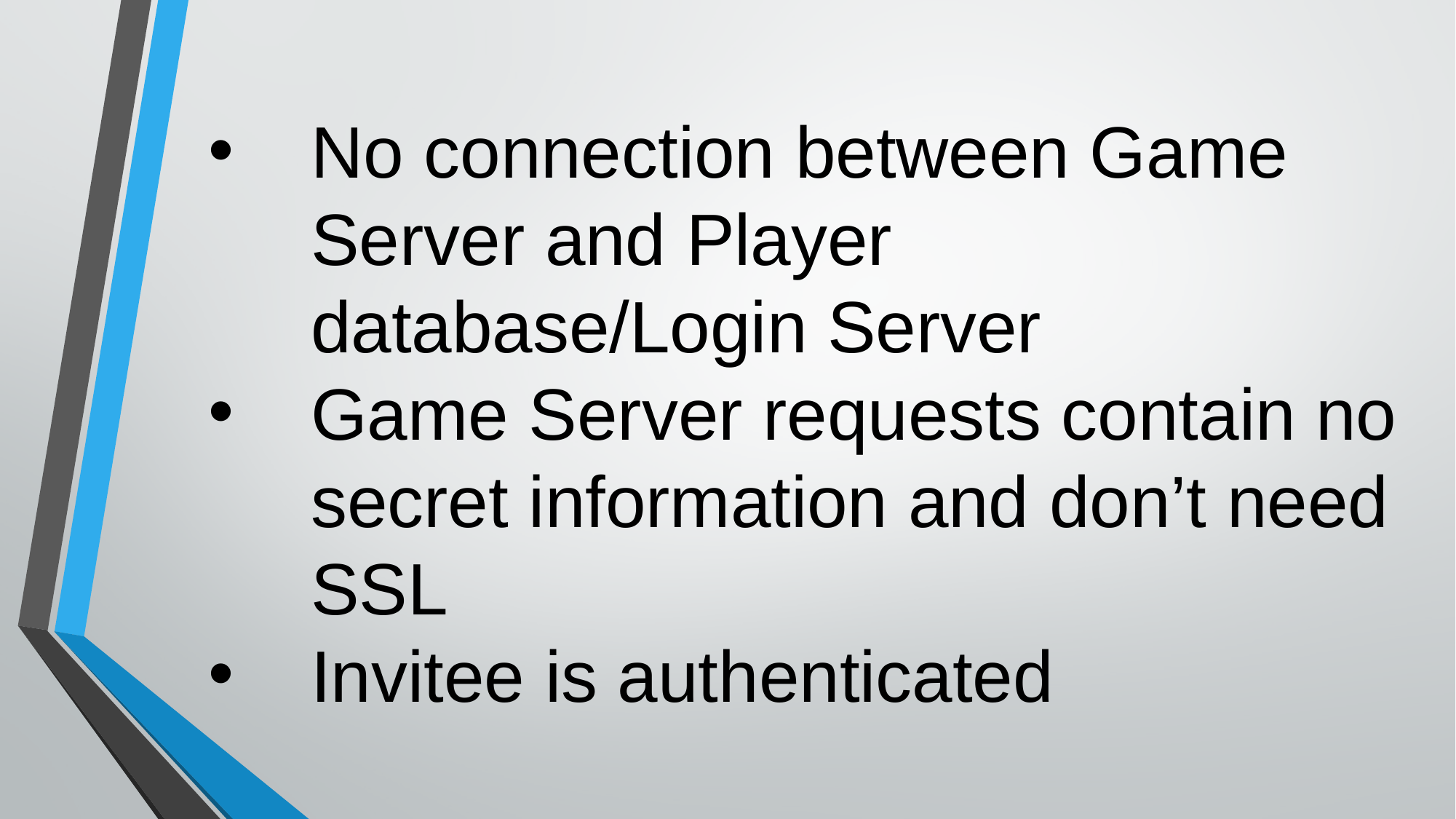

No connection between Game Server and Player database/Login Server
Game Server requests contain no secret information and don’t need SSL
Invitee is authenticated